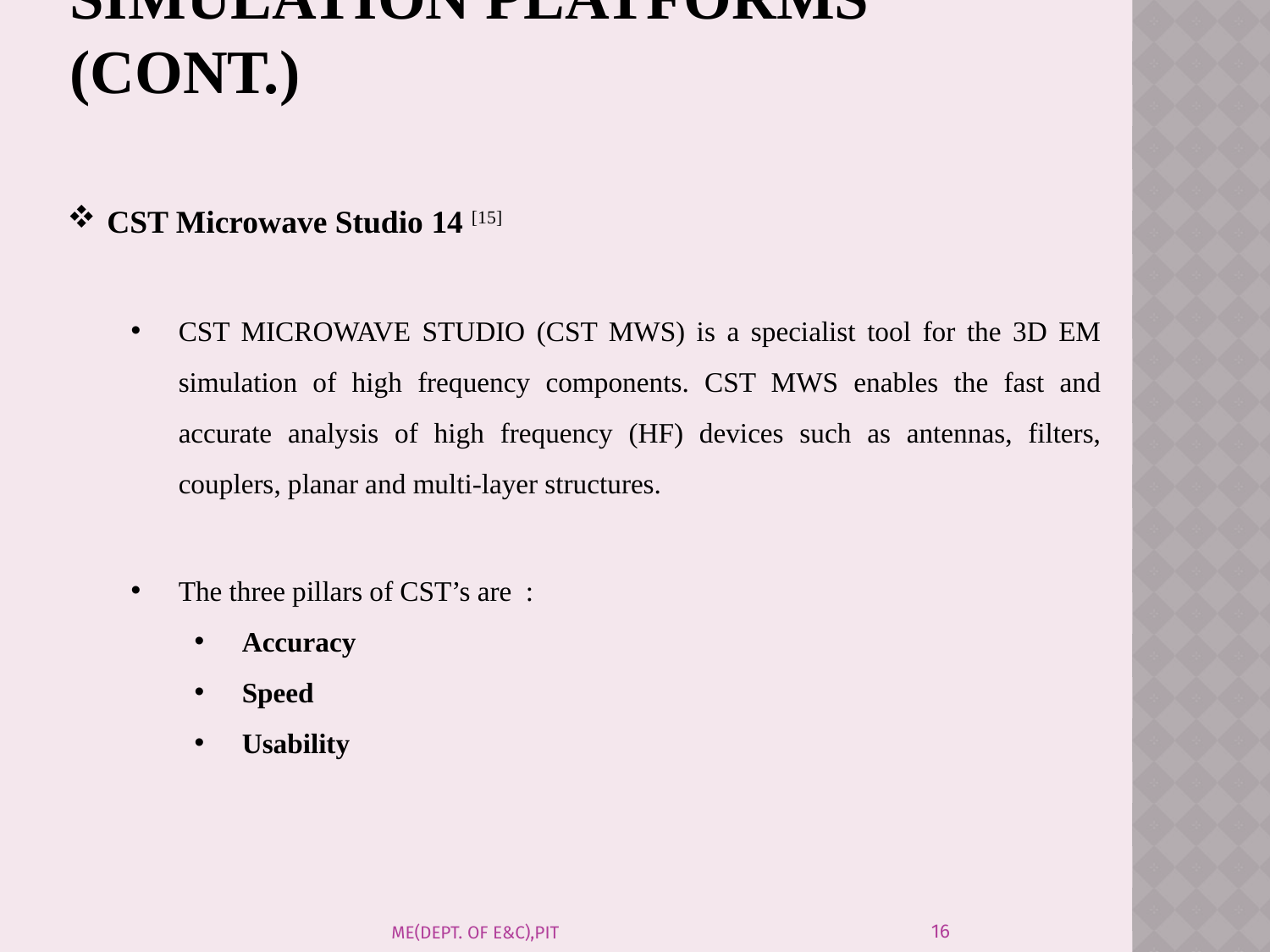

# simulation platforms (cont.)
CST Microwave Studio 14 [15]

CST MICROWAVE STUDIO (CST MWS) is a specialist tool for the 3D EM simulation of high frequency components. CST MWS enables the fast and accurate analysis of high frequency (HF) devices such as antennas, filters, couplers, planar and multi-layer structures.

The three pillars of CST’s are  :
Accuracy
Speed
Usability
16
ME(DEPT. OF E&C),PIT